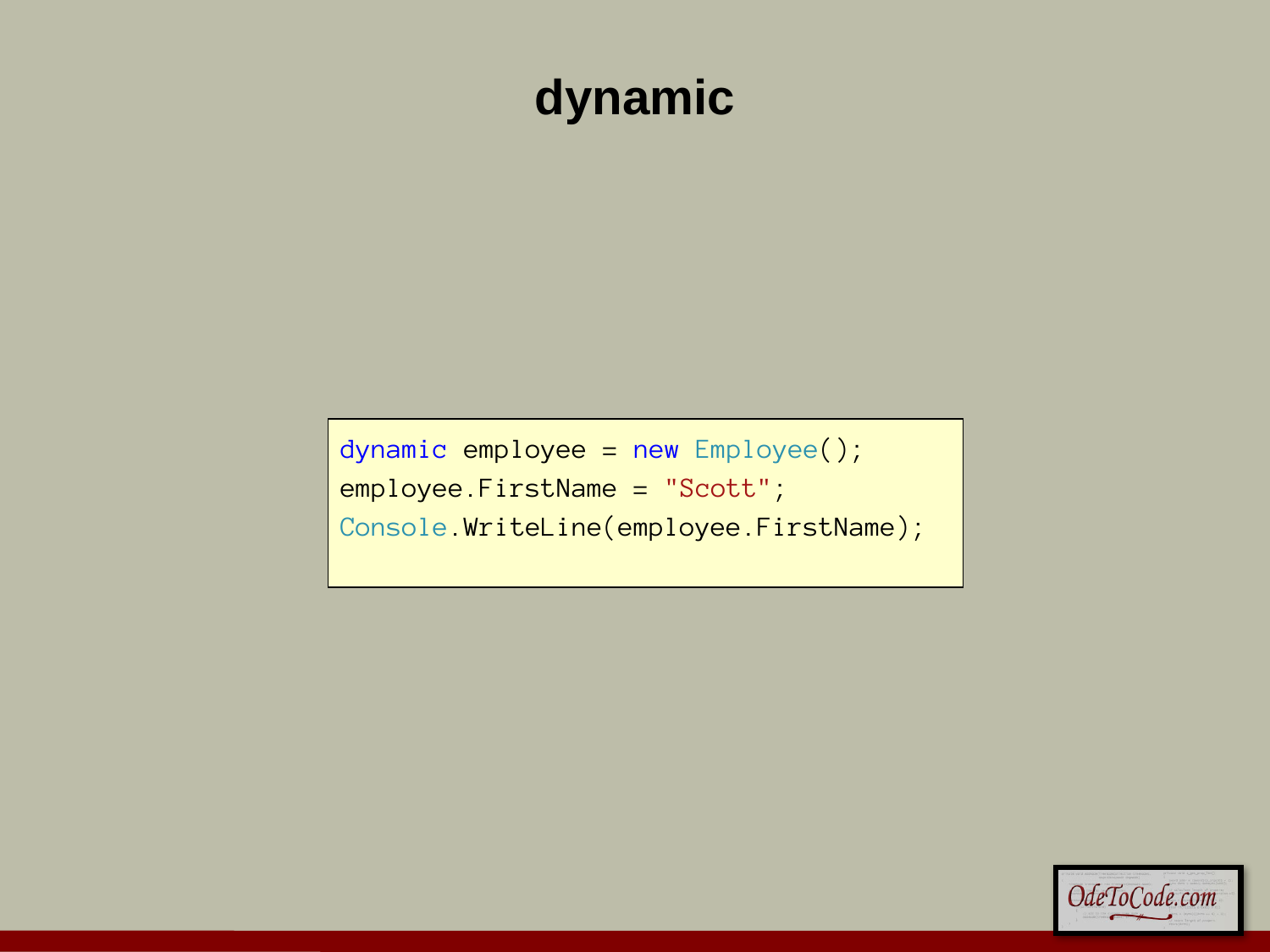

# dynamic
dynamic employee = new Employee();
employee.FirstName = "Scott";
Console.WriteLine(employee.FirstName);